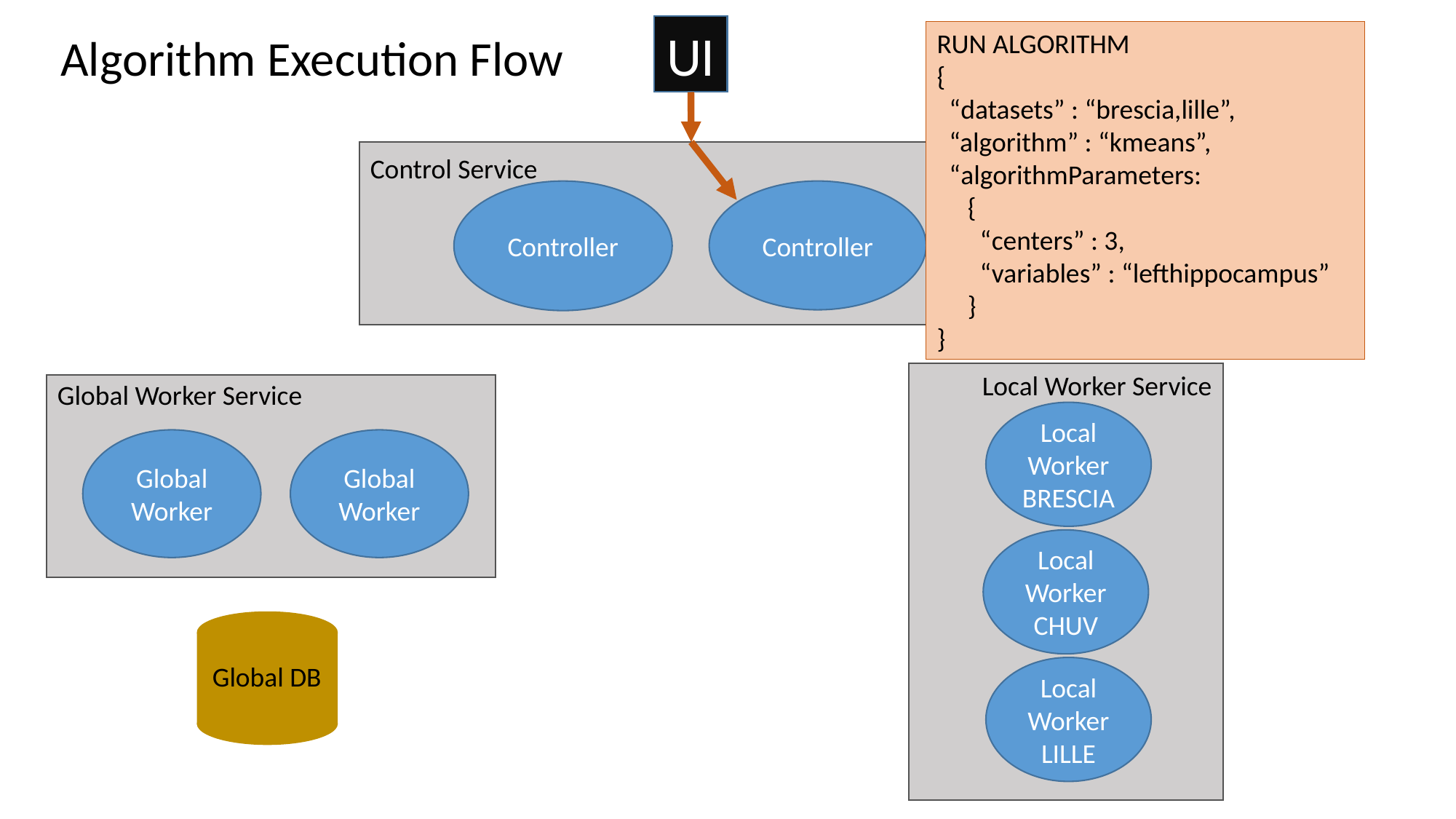

UI
RUN ALGORITHM
{
  “datasets” : “brescia,lille”,
  “algorithm” : “kmeans”,
  “algorithmParameters:
     {
       “centers” : 3,
       “variables” : “lefthippocampus”
     }
}
Algorithm Execution Flow
Control Service

Controller
Controller
Local Worker Service

Global Worker Service

Local Worker
BRESCIA
Global Worker
Global Worker
Local Worker
CHUV

Global DB
Local Worker
LILLE